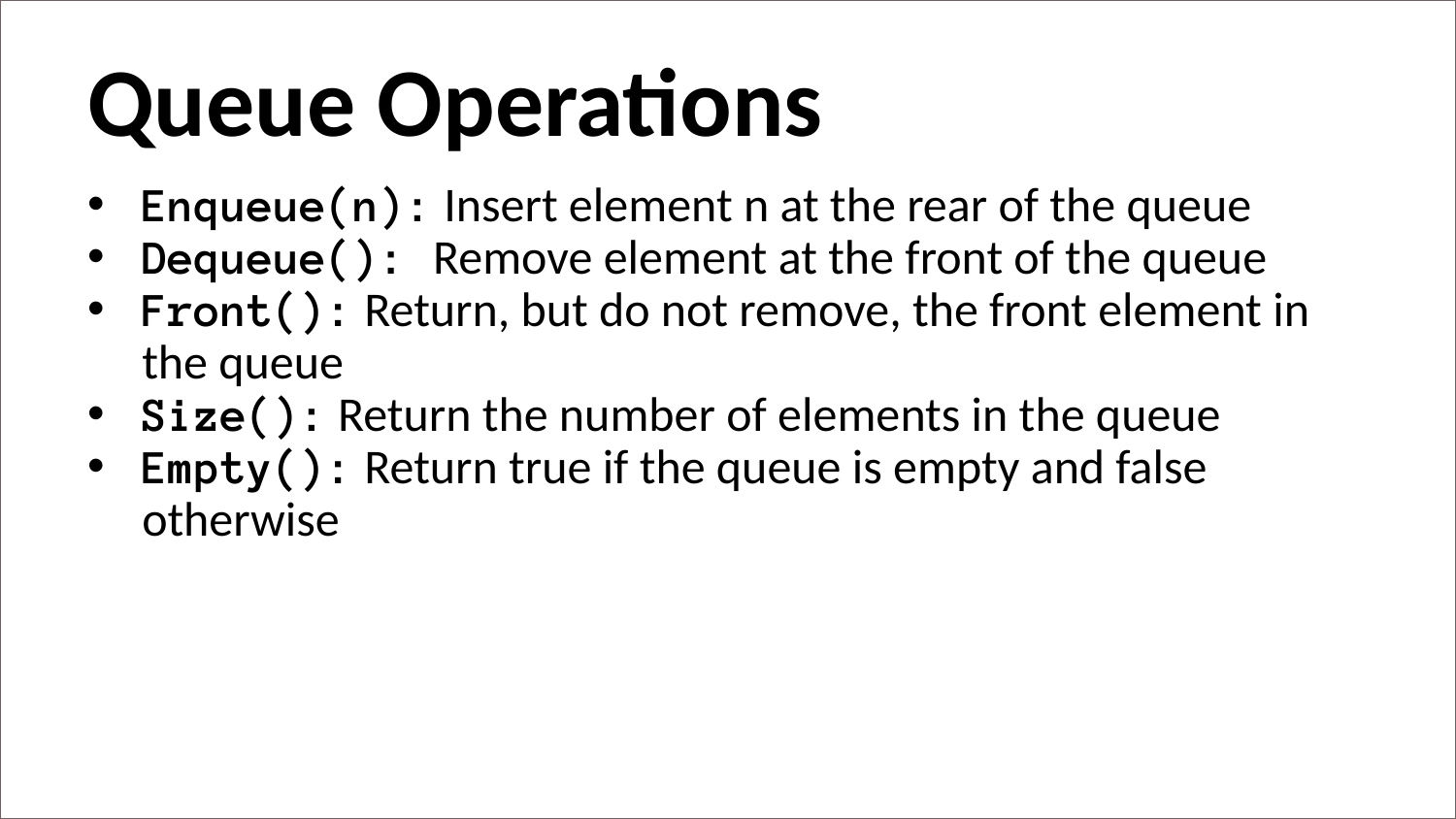

Queue Operations

Enqueue(n): Insert element n at the rear of the queue
Dequeue(): Remove element at the front of the queue
Front(): Return, but do not remove, the front element in the queue
Size(): Return the number of elements in the queue
Empty(): Return true if the queue is empty and false otherwise